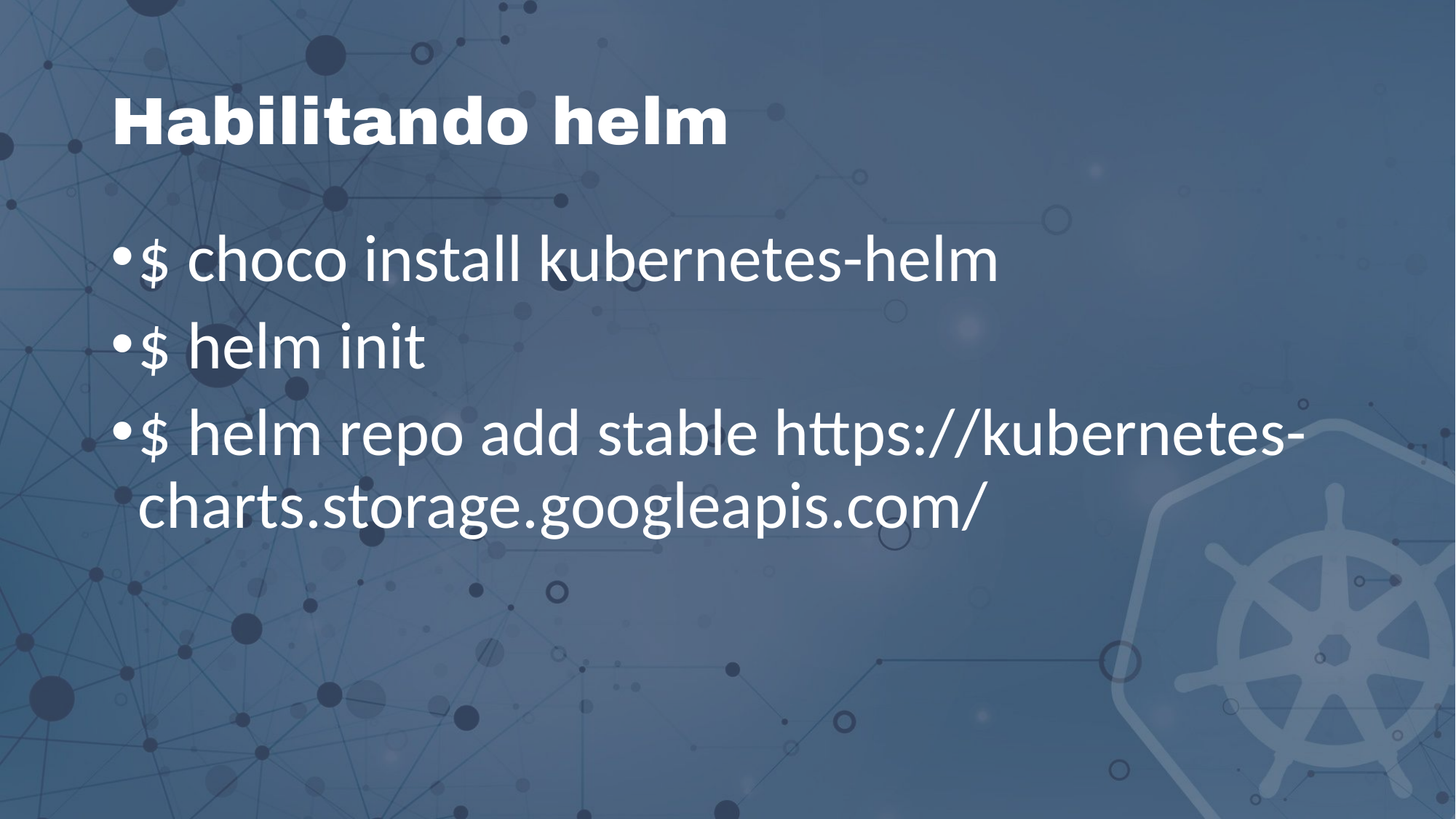

# Habilitando helm
$ choco install kubernetes-helm
$ helm init
$ helm repo add stable https://kubernetes-charts.storage.googleapis.com/